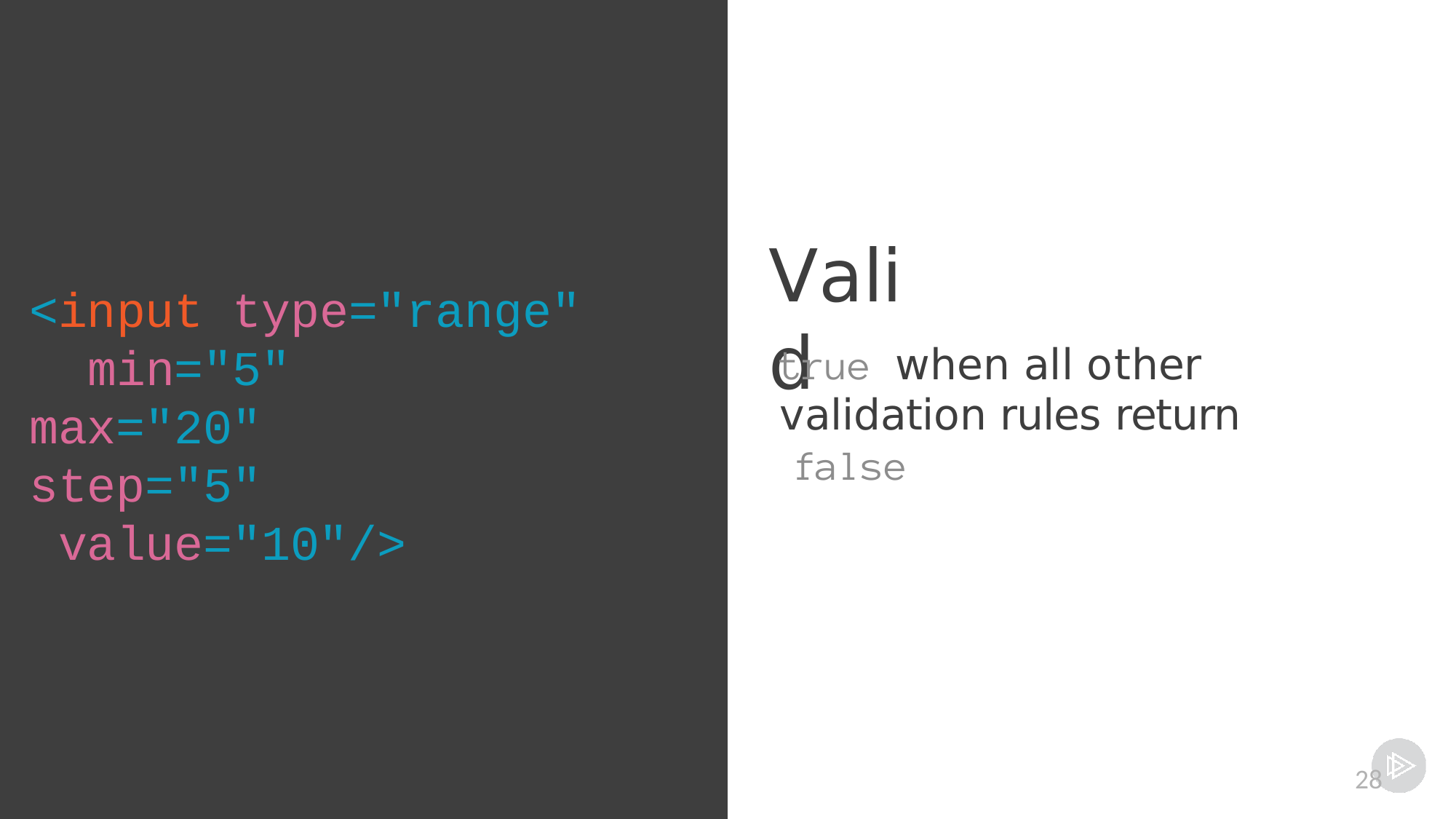

# Valid
<input type="range"  min="5"
max="20"
step="5"  value="10"/>
true when all other  validation rules return  false
28